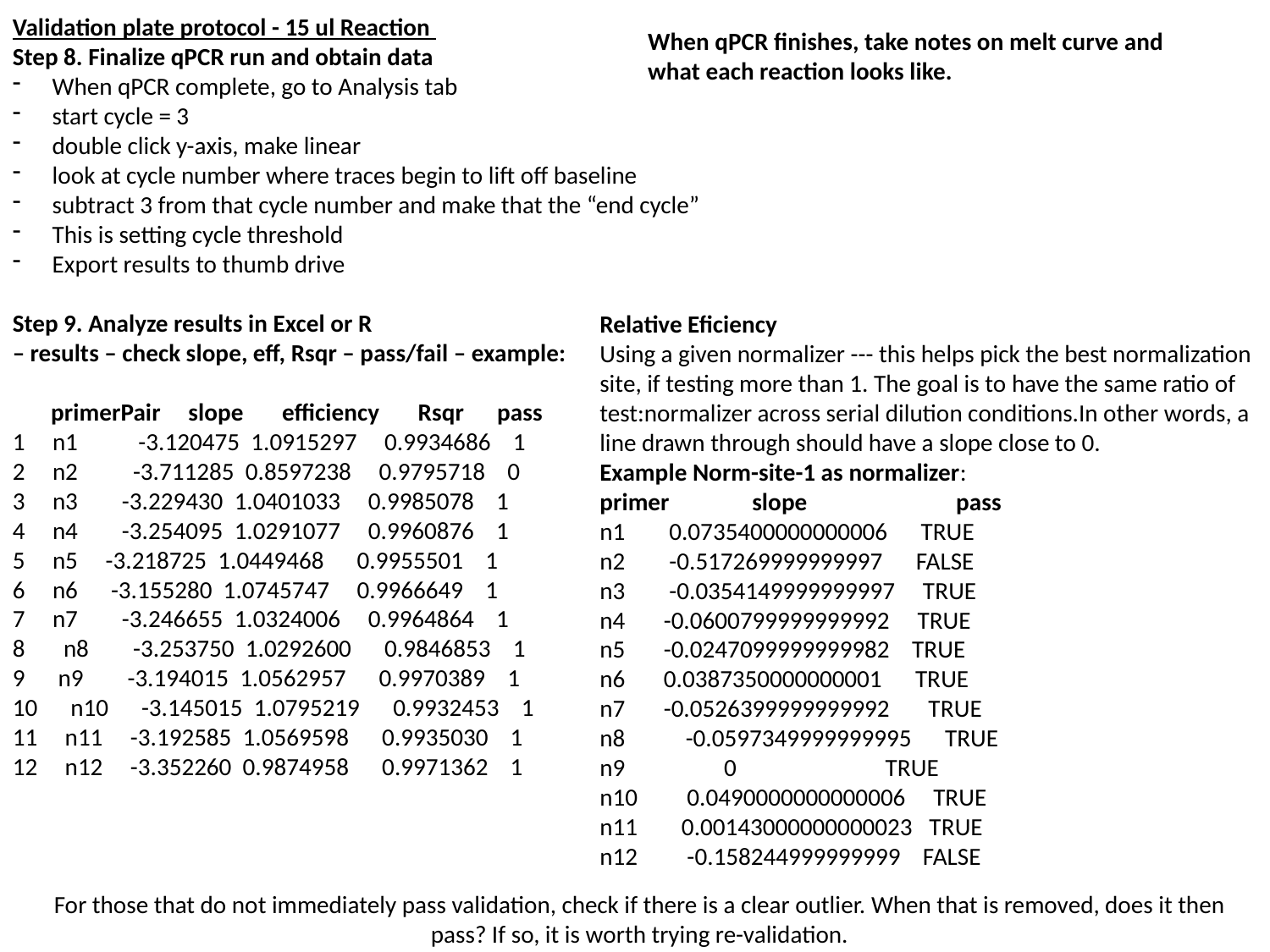

Validation plate protocol - 15 ul Reaction
Step 8. Finalize qPCR run and obtain data
When qPCR complete, go to Analysis tab
start cycle = 3
double click y-axis, make linear
look at cycle number where traces begin to lift off baseline
subtract 3 from that cycle number and make that the “end cycle”
This is setting cycle threshold
Export results to thumb drive

Step 9. Analyze results in Excel or R
– results – check slope, eff, Rsqr – pass/fail – example:

       primerPair     slope       efficiency       Rsqr      pass
1     n1           -3.120475  1.0915297     0.9934686    1
2     n2          -3.711285  0.8597238     0.9795718    0
3     n3        -3.229430  1.0401033     0.9985078    1
4     n4        -3.254095  1.0291077     0.9960876    1
5     n5     -3.218725  1.0449468      0.9955501    1
6     n6      -3.155280  1.0745747     0.9966649    1
7     n7        -3.246655  1.0324006     0.9964864    1
8       n8        -3.253750  1.0292600      0.9846853    1
9      n9        -3.194015  1.0562957      0.9970389    1
10      n10      -3.145015  1.0795219      0.9932453    1
11     n11     -3.192585  1.0569598      0.9935030    1
12     n12     -3.352260  0.9874958      0.9971362    1

When qPCR finishes, take notes on melt curve and what each reaction looks like.

Relative Eficiency
Using a given normalizer --- this helps pick the best normalization site, if testing more than 1. The goal is to have the same ratio of test:normalizer across serial dilution conditions.In other words, a line drawn through should have a slope close to 0.
Example Norm-site-1 as normalizer:
primer               slope                           pass
n1        0.0735400000000006      TRUE
n2        -0.517269999999997      FALSE
n3        -0.0354149999999997     TRUE
n4       -0.0600799999999992     TRUE
n5       -0.0247099999999982    TRUE
n6       0.0387350000000001      TRUE
n7       -0.0526399999999992       TRUE
n8           -0.0597349999999995      TRUE
n9                  0                           TRUE
n10         0.0490000000000006     TRUE
n11        0.00143000000000023   TRUE
n12         -0.158244999999999    FALSE

For those that do not immediately pass validation, check if there is a clear outlier. When that is removed, does it then pass? If so, it is worth trying re-validation.